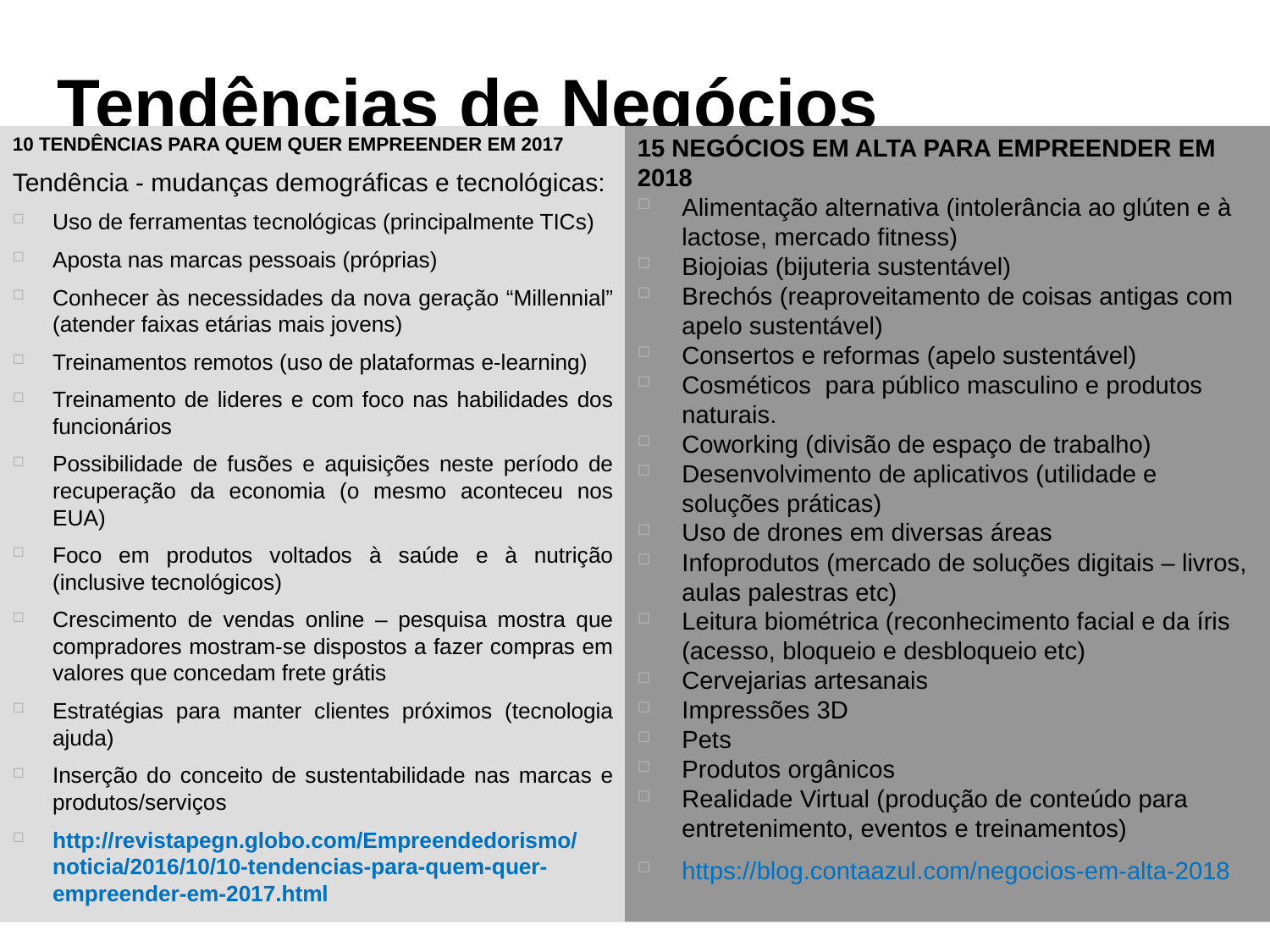

# Tendências de Negócios
10 TENDÊNCIAS PARA QUEM QUER EMPREENDER EM 2017
Tendência - mudanças demográficas e tecnológicas:
Uso de ferramentas tecnológicas (principalmente TICs)
Aposta nas marcas pessoais (próprias)
Conhecer às necessidades da nova geração “Millennial” (atender faixas etárias mais jovens)
Treinamentos remotos (uso de plataformas e-learning)
Treinamento de lideres e com foco nas habilidades dos funcionários
Possibilidade de fusões e aquisições neste período de recuperação da economia (o mesmo aconteceu nos EUA)
Foco em produtos voltados à saúde e à nutrição (inclusive tecnológicos)
Crescimento de vendas online – pesquisa mostra que compradores mostram-se dispostos a fazer compras em valores que concedam frete grátis
Estratégias para manter clientes próximos (tecnologia ajuda)
Inserção do conceito de sustentabilidade nas marcas e produtos/serviços
http://revistapegn.globo.com/Empreendedorismo/noticia/2016/10/10-tendencias-para-quem-quer-empreender-em-2017.html
15 NEGÓCIOS EM ALTA PARA EMPREENDER EM 2018
Alimentação alternativa (intolerância ao glúten e à lactose, mercado fitness)
Biojoias (bijuteria sustentável)
Brechós (reaproveitamento de coisas antigas com apelo sustentável)
Consertos e reformas (apelo sustentável)
Cosméticos  para público masculino e produtos naturais.
Coworking (divisão de espaço de trabalho)
Desenvolvimento de aplicativos (utilidade e soluções práticas)
Uso de drones em diversas áreas
Infoprodutos (mercado de soluções digitais – livros, aulas palestras etc)
Leitura biométrica (reconhecimento facial e da íris (acesso, bloqueio e desbloqueio etc)
Cervejarias artesanais
Impressões 3D
Pets
Produtos orgânicos
Realidade Virtual (produção de conteúdo para entretenimento, eventos e treinamentos)
https://blog.contaazul.com/negocios-em-alta-2018